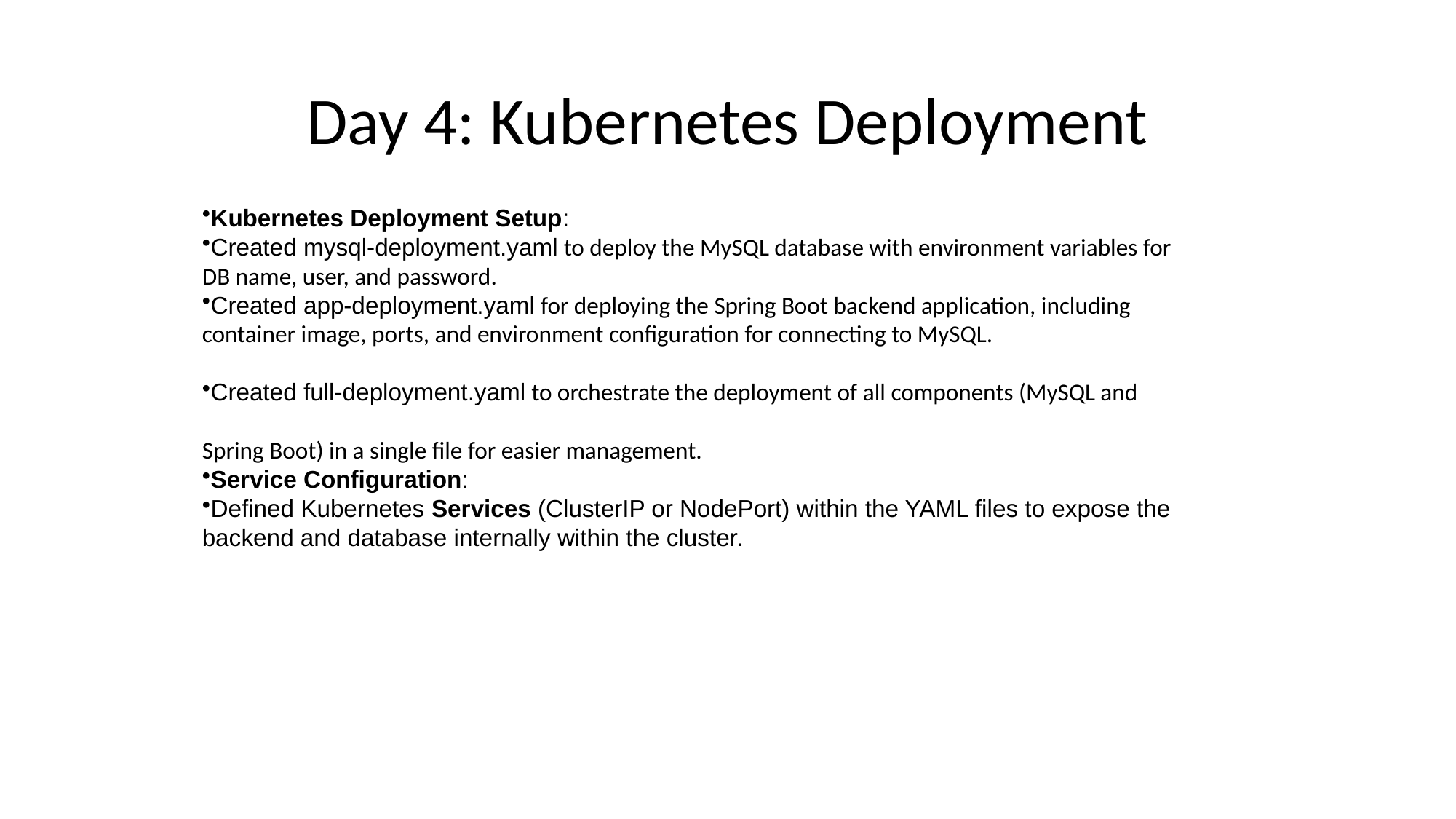

# Day 4: Kubernetes Deployment
Kubernetes Deployment Setup:
Created mysql-deployment.yaml to deploy the MySQL database with environment variables for DB name, user, and password.
Created app-deployment.yaml for deploying the Spring Boot backend application, including container image, ports, and environment configuration for connecting to MySQL.
Created full-deployment.yaml to orchestrate the deployment of all components (MySQL and Spring Boot) in a single file for easier management.
Service Configuration:
Defined Kubernetes Services (ClusterIP or NodePort) within the YAML files to expose the backend and database internally within the cluster.